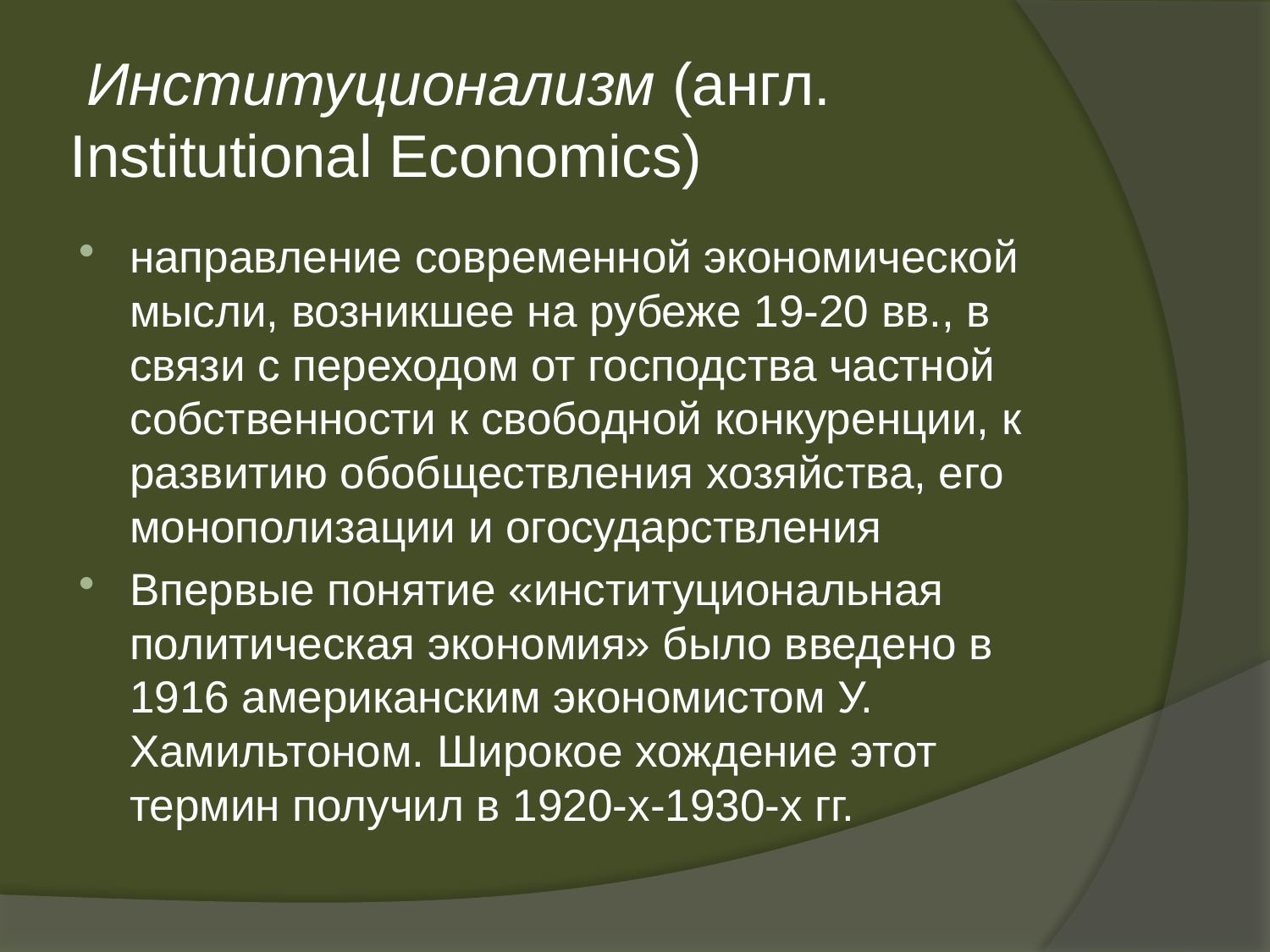

# Институционализм (англ. Institutional Economics)
направление современной экономической мысли, возникшее на рубеже 19-20 вв., в связи с переходом от господства частной собственности к свободной конкуренции, к развитию обобществления хозяйства, его монополизации и огосударствления
Впервые понятие «институциональная политическая экономия» было введено в 1916 американским экономистом У. Хамильтоном. Широкое хождение этот термин получил в 1920-х-1930-х гг.